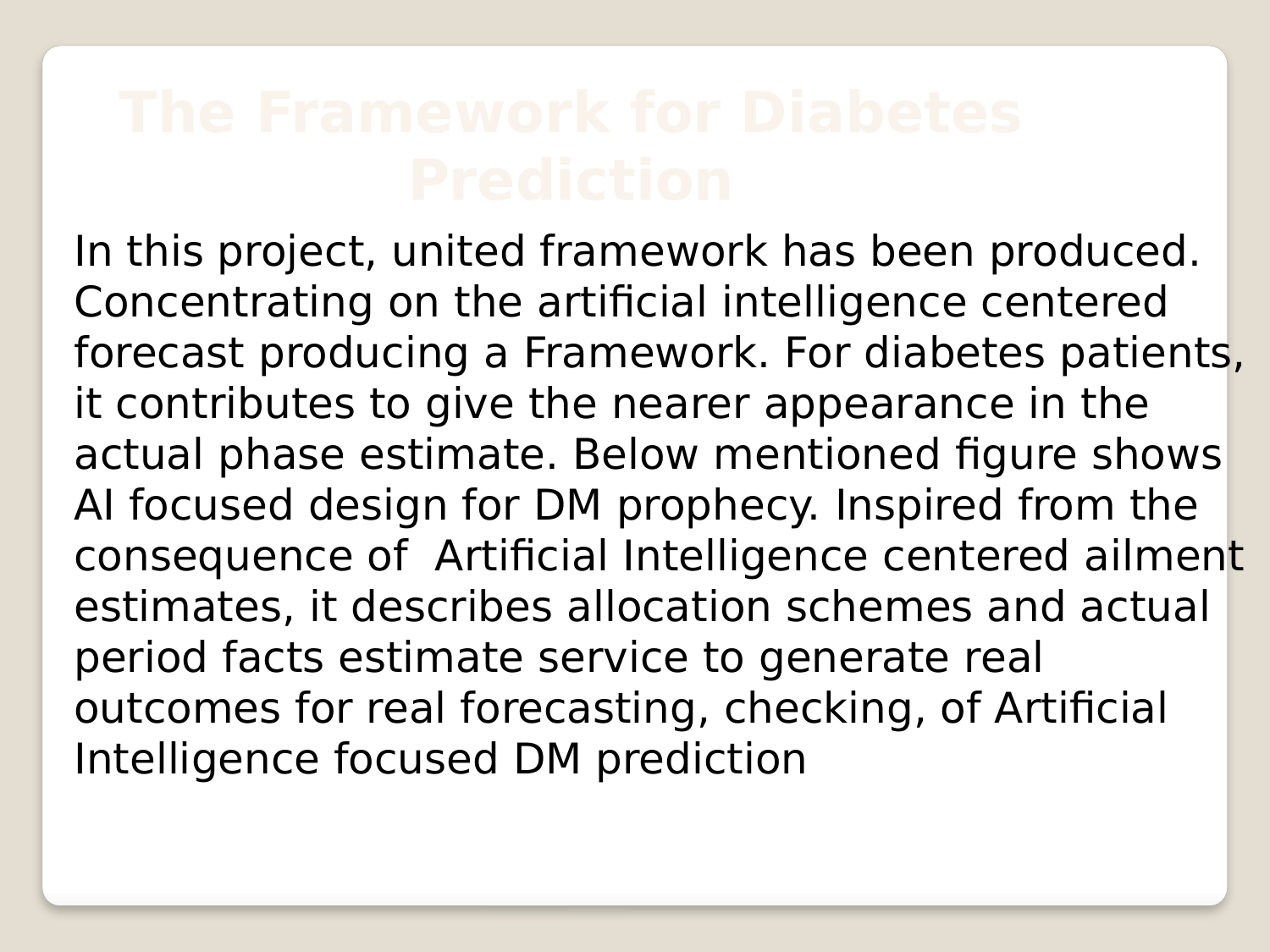

The Framework for Diabetes Prediction
In this project, united framework has been produced. Concentrating on the artificial intelligence centered forecast producing a Framework. For diabetes patients, it contributes to give the nearer appearance in the actual phase estimate. Below mentioned figure shows AI focused design for DM prophecy. Inspired from the consequence of  Artificial Intelligence centered ailment estimates, it describes allocation schemes and actual period facts estimate service to generate real outcomes for real forecasting, checking, of Artificial Intelligence focused DM prediction